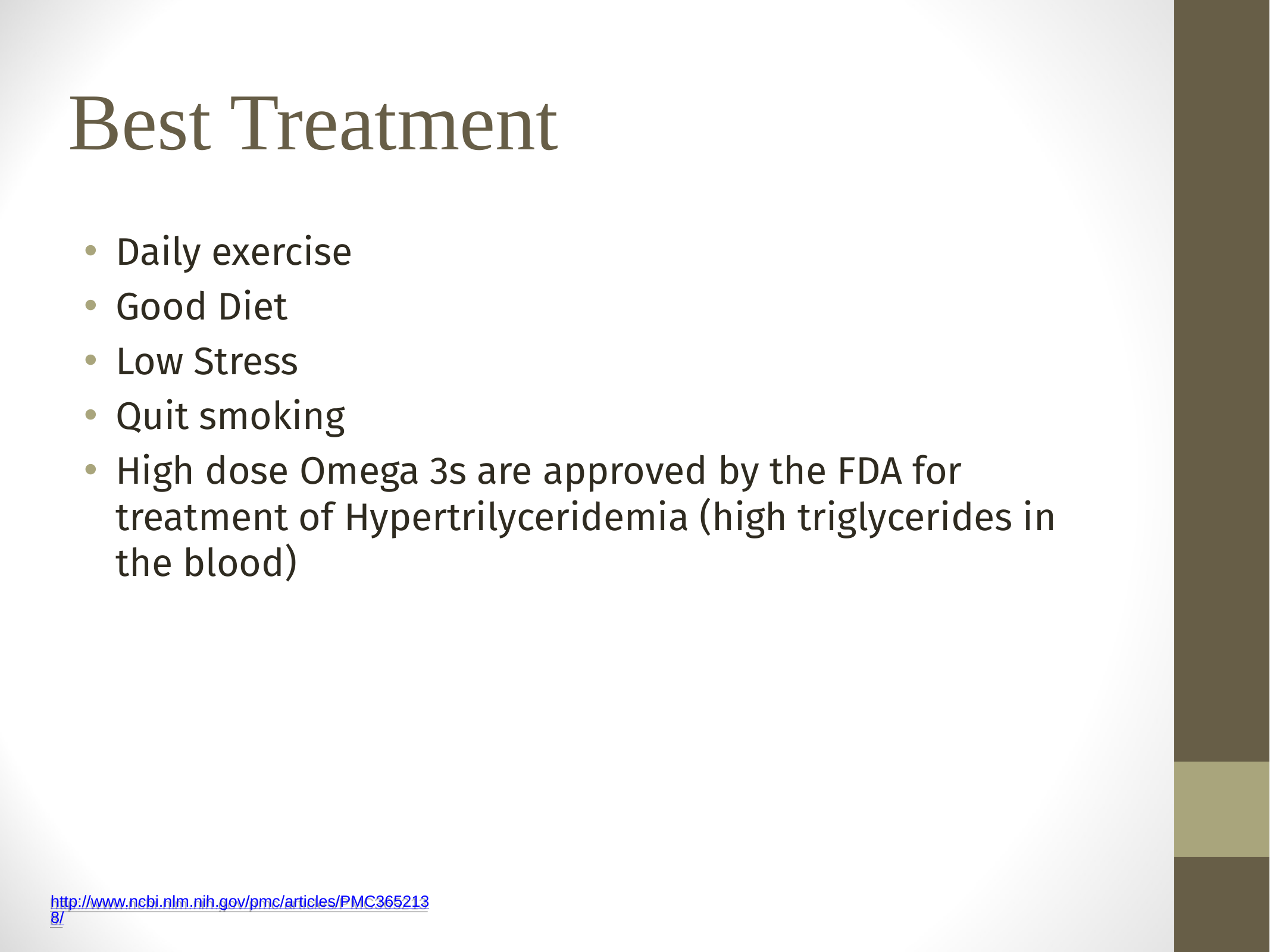

# Best Treatment
Daily exercise
Good Diet
Low Stress
Quit smoking
High dose Omega 3s are approved by the FDA for treatment of Hypertrilyceridemia (high triglycerides in the blood)

http://www.ncbi.nlm.nih.gov/pmc/articles/PMC3652138/